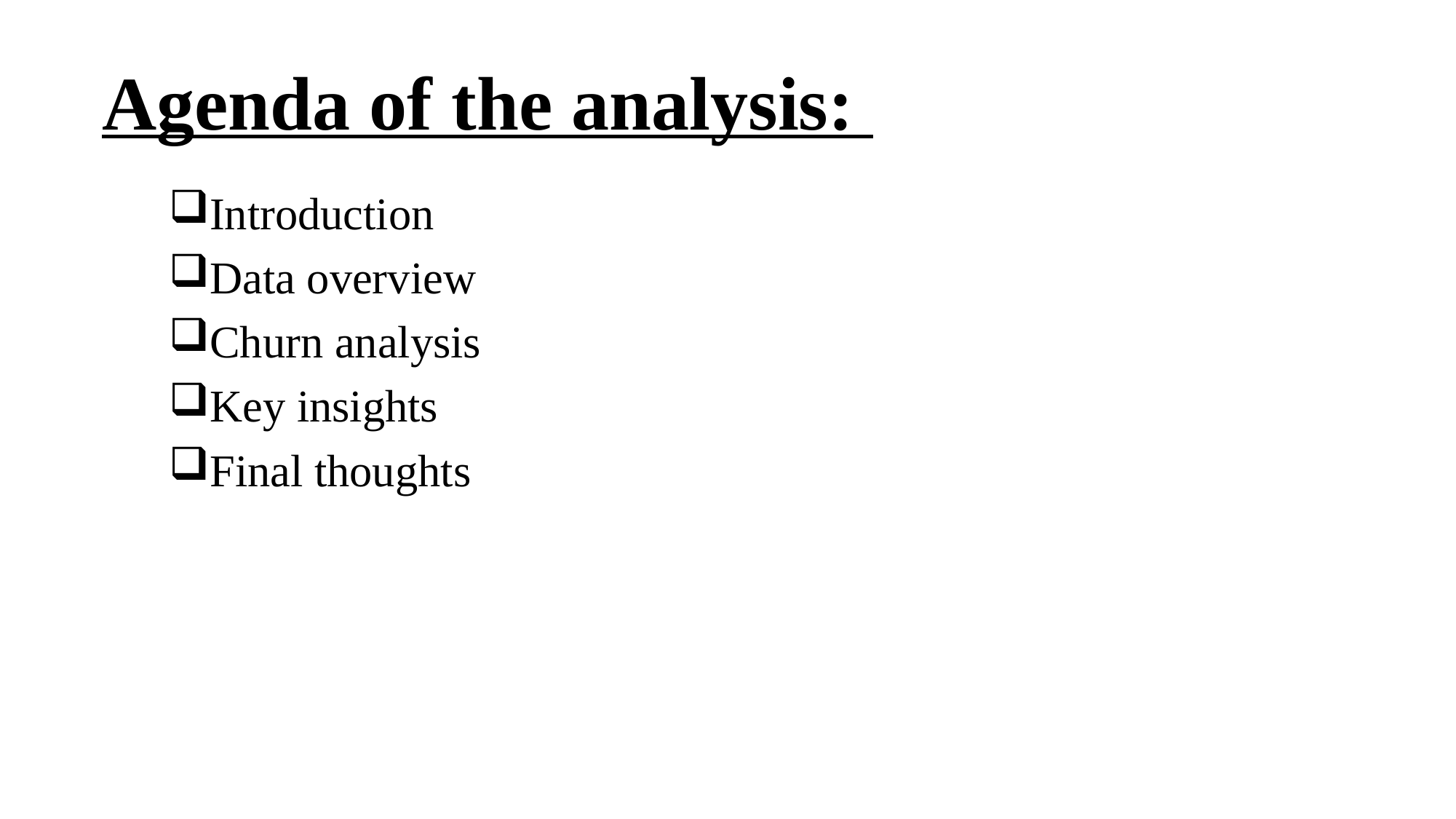

# Agenda of the analysis:
Introduction
Data overview
Churn analysis
Key insights
Final thoughts